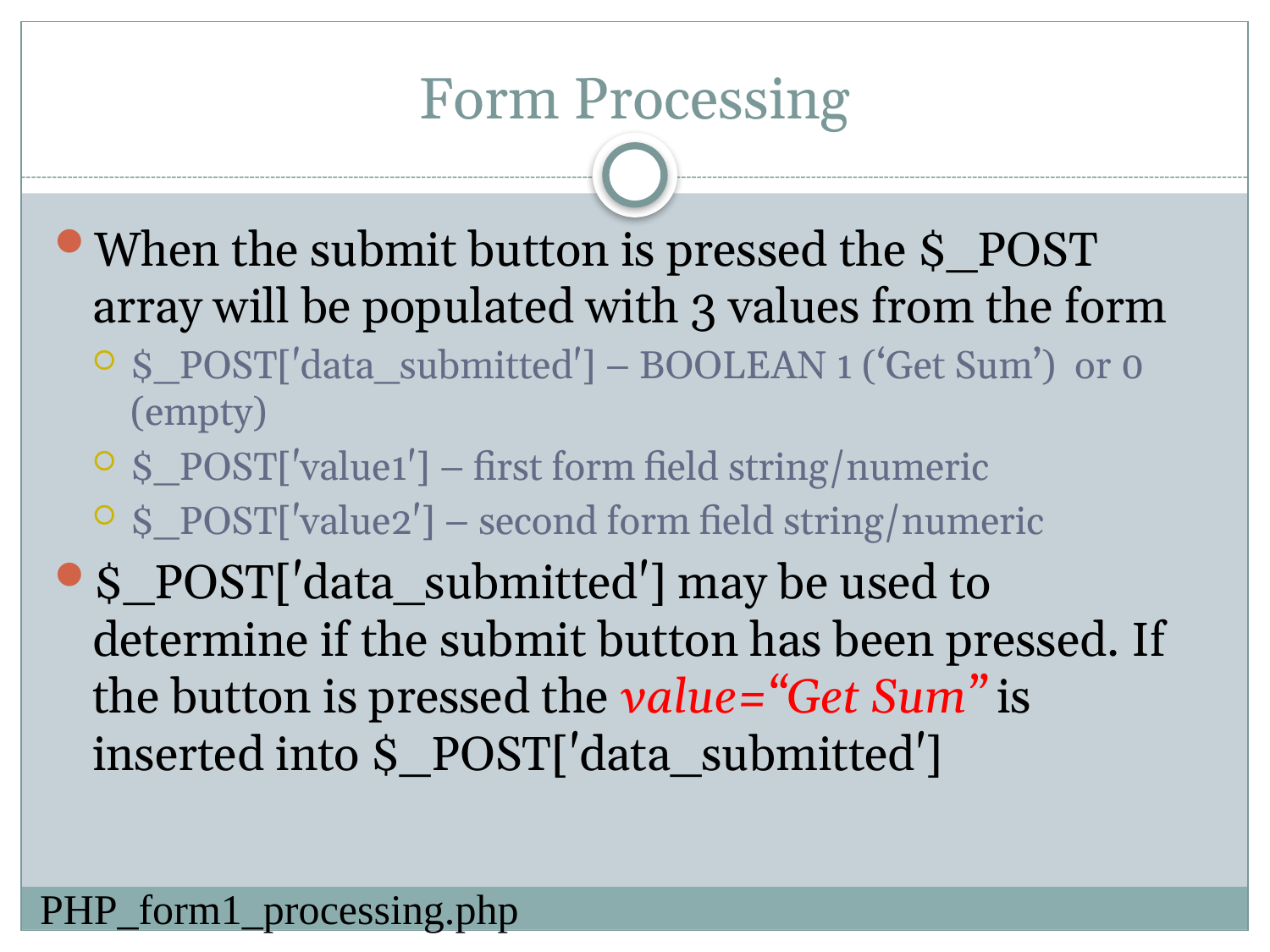

# Form Processing
When the submit button is pressed the $_POST array will be populated with 3 values from the form
$_POST['data_submitted'] – BOOLEAN 1 (‘Get Sum’)  or 0 (empty)
$_POST['value1'] – first form field string/numeric
$_POST['value2'] – second form field string/numeric
$_POST['data_submitted'] may be used to determine if the submit button has been pressed. If the button is pressed the value=“Get Sum” is inserted into $_POST['data_submitted']
PHP_form1_processing.php